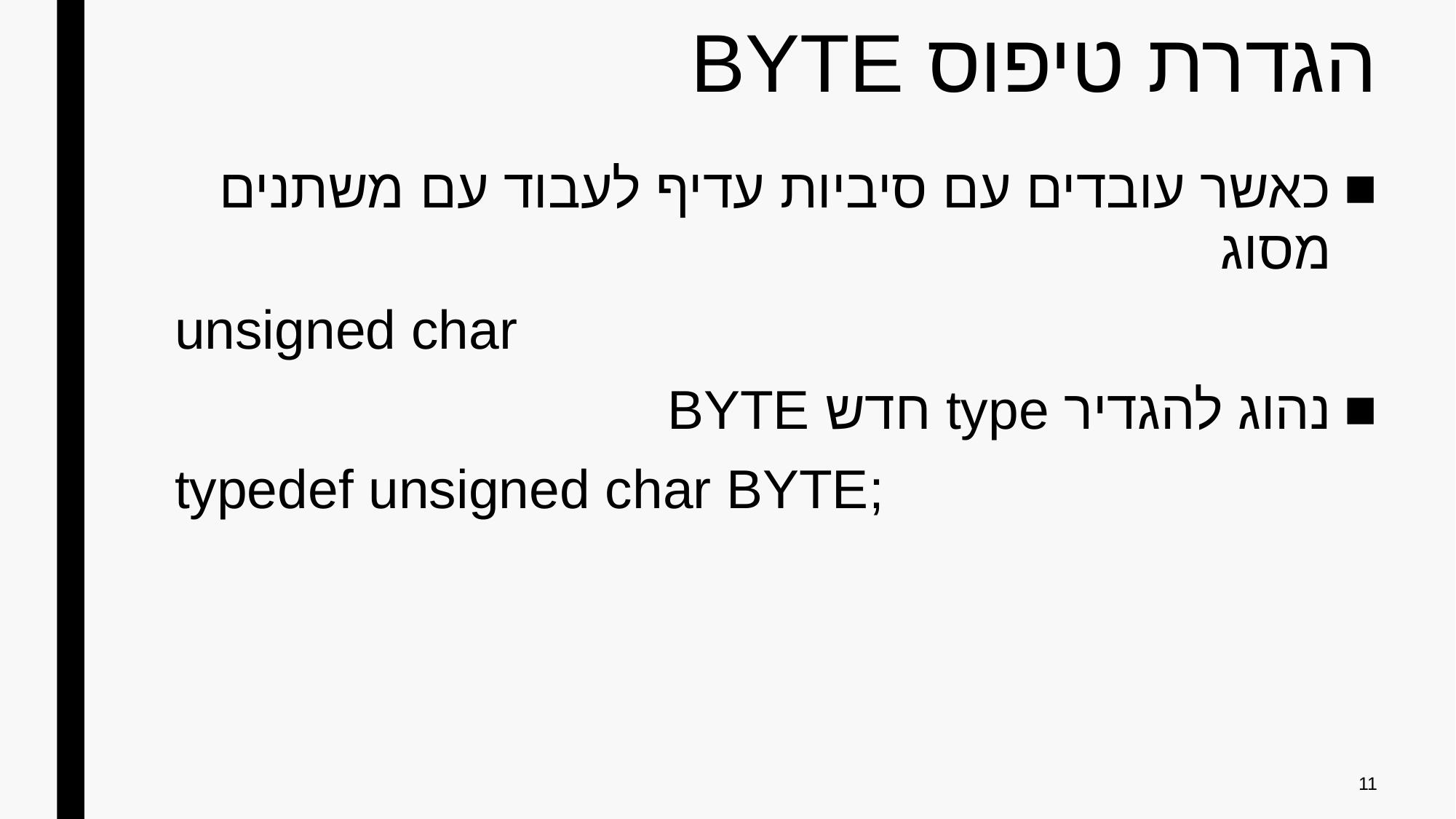

# הגדרת טיפוס BYTE
כאשר עובדים עם סיביות עדיף לעבוד עם משתנים מסוג
unsigned char
נהוג להגדיר type חדש BYTE
typedef unsigned char BYTE;

11